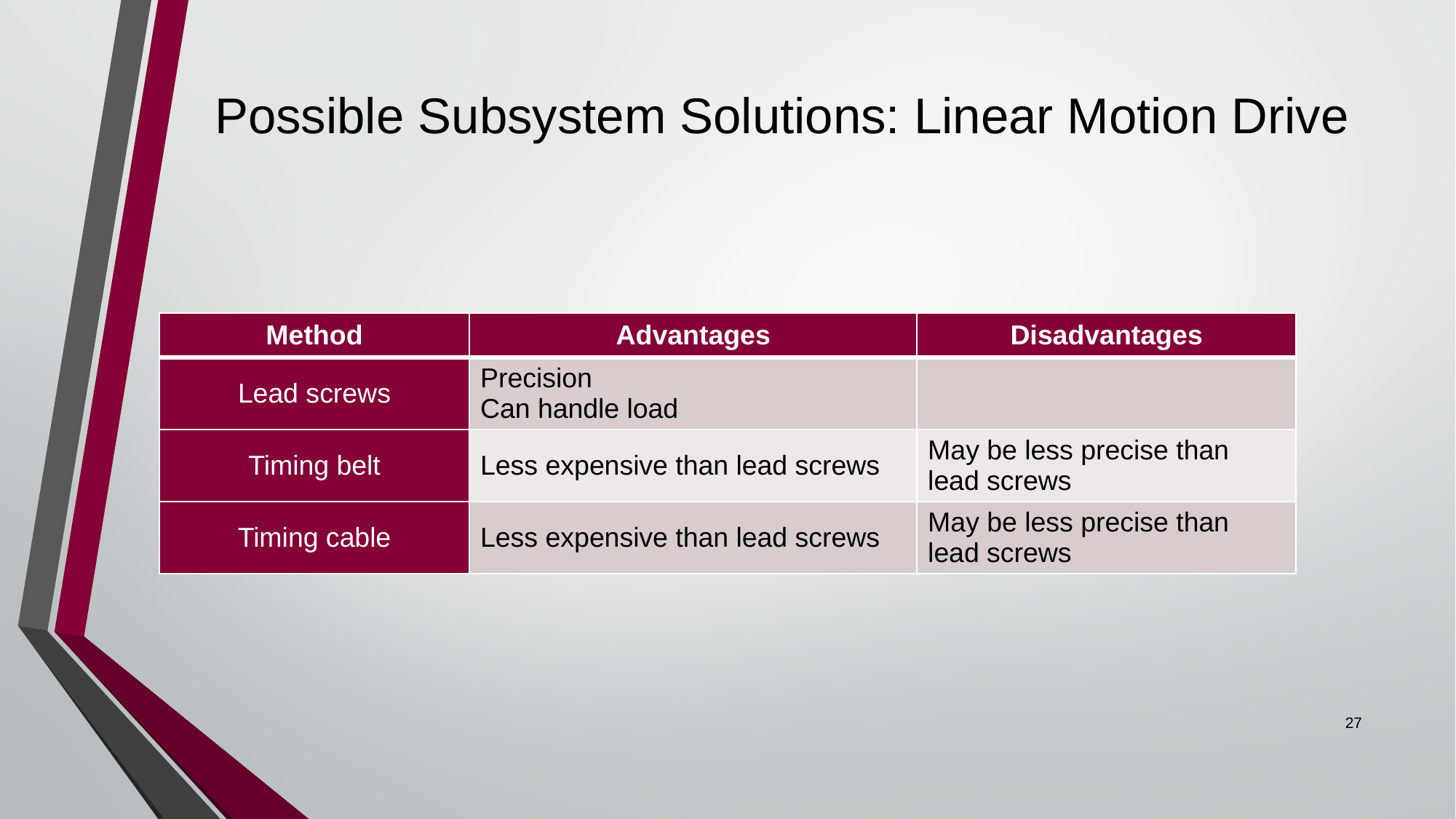

# Possible Subsystem Solutions: Linear Motion Drive
| Method | Advantages | Disadvantages |
| --- | --- | --- |
| Lead screws | Precision Can handle load |  |
| Timing belt | Less expensive than lead screws | May be less precise than lead screws |
| Timing cable | Less expensive than lead screws | May be less precise than lead screws |
27